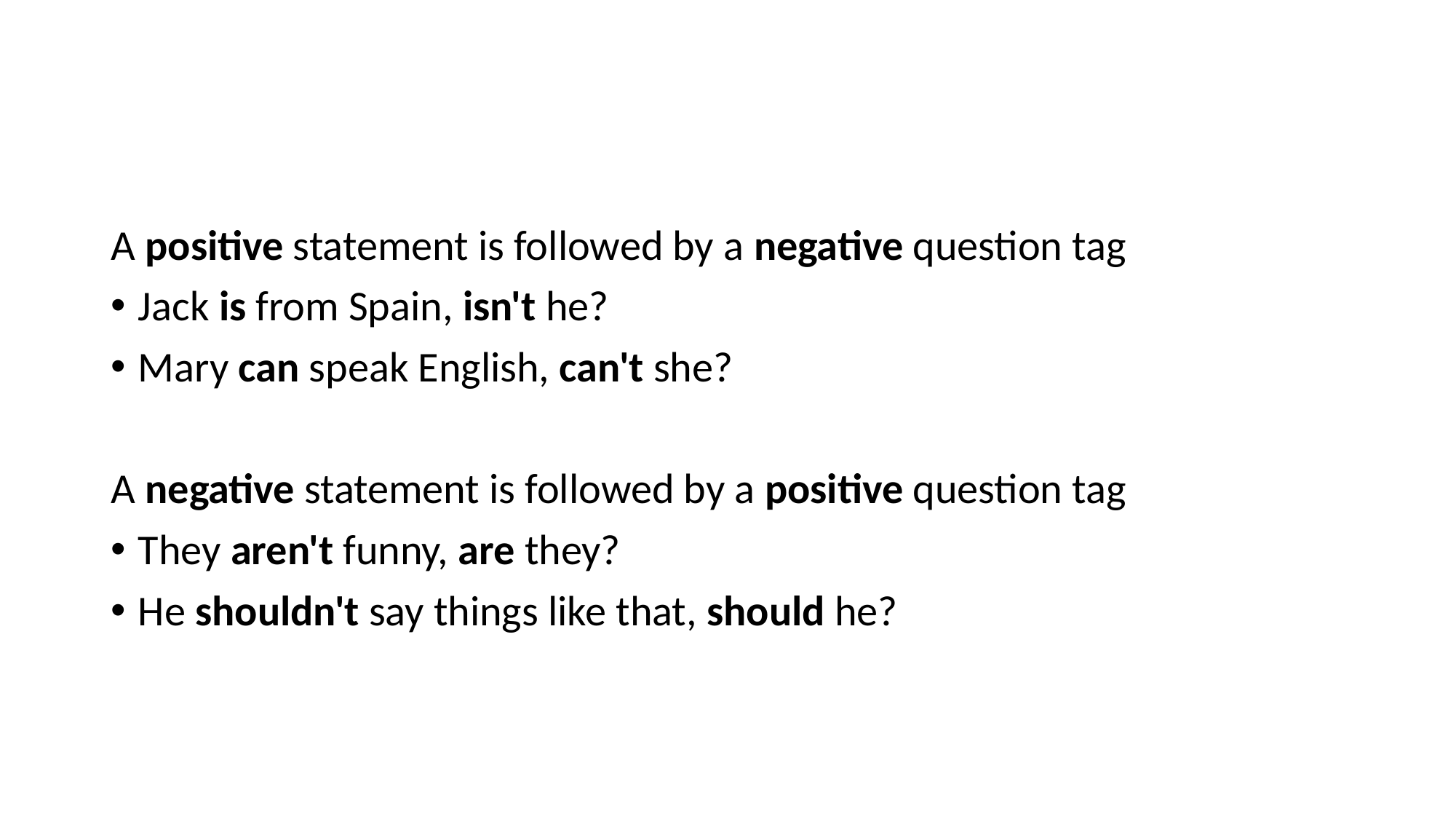

A positive statement is followed by a negative question tag
Jack is from Spain, isn't he?
Mary can speak English, can't she?

A negative statement is followed by a positive question tag
They aren't funny, are they?
He shouldn't say things like that, should he?